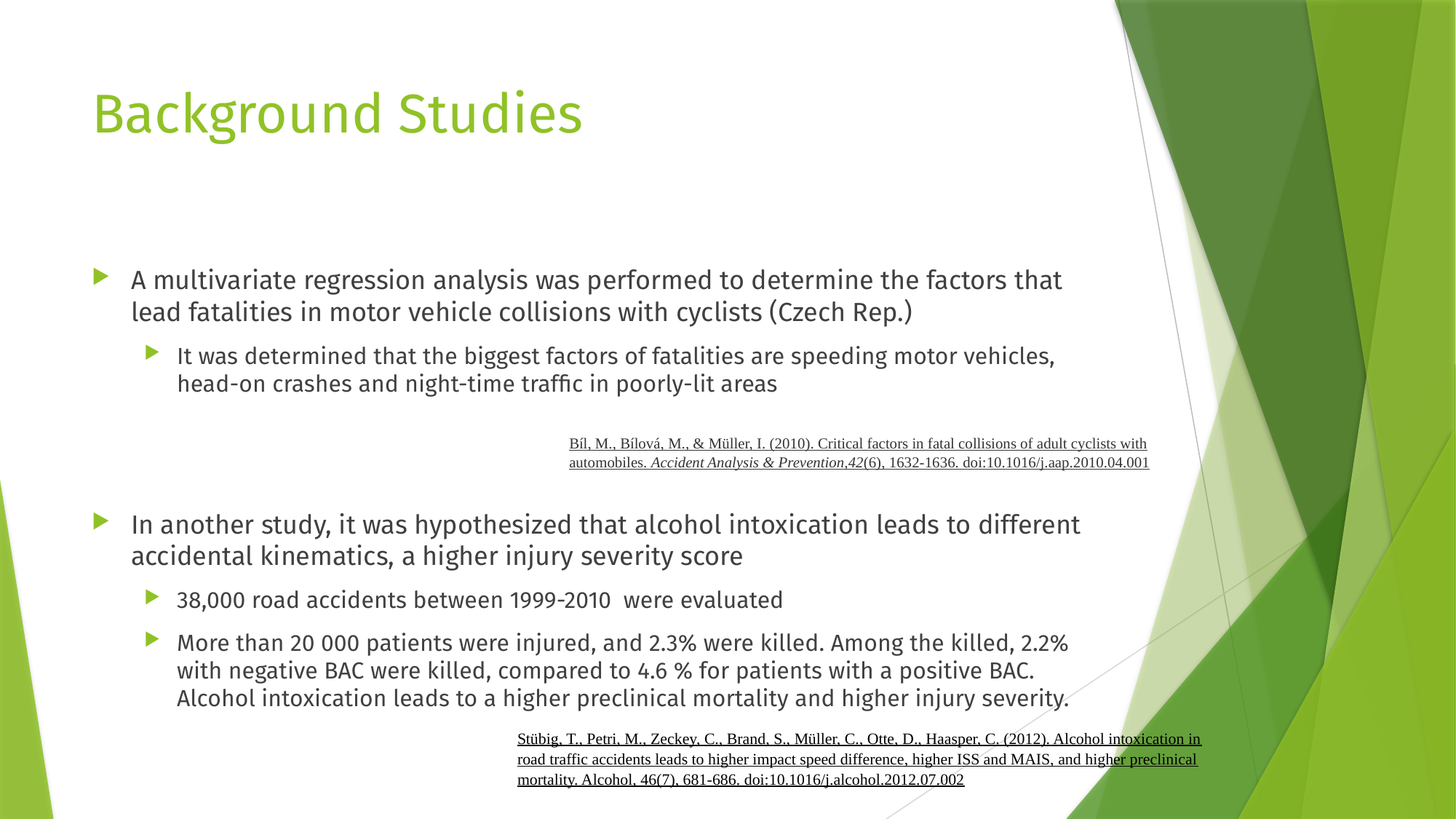

# Background Studies
A multivariate regression analysis was performed to determine the factors that lead fatalities in motor vehicle collisions with cyclists (Czech Rep.)
It was determined that the biggest factors of fatalities are speeding motor vehicles, head-on crashes and night-time traffic in poorly-lit areas

In another study, it was hypothesized that alcohol intoxication leads to different accidental kinematics, a higher injury severity score
38,000 road accidents between 1999-2010  were evaluated
More than 20 000 patients were injured, and 2.3% were killed. Among the killed, 2.2% with negative BAC were killed, compared to 4.6 % for patients with a positive BAC. Alcohol intoxication leads to a higher preclinical mortality and higher injury severity.

Bíl, M., Bílová, M., & Müller, I. (2010). Critical factors in fatal collisions of adult cyclists with automobiles. Accident Analysis & Prevention,42(6), 1632-1636. doi:10.1016/j.aap.2010.04.001
Stübig, T., Petri, M., Zeckey, C., Brand, S., Müller, C., Otte, D., Haasper, C. (2012). Alcohol intoxication in road traffic accidents leads to higher impact speed difference, higher ISS and MAIS, and higher preclinical mortality. Alcohol, 46(7), 681-686. doi:10.1016/j.alcohol.2012.07.002